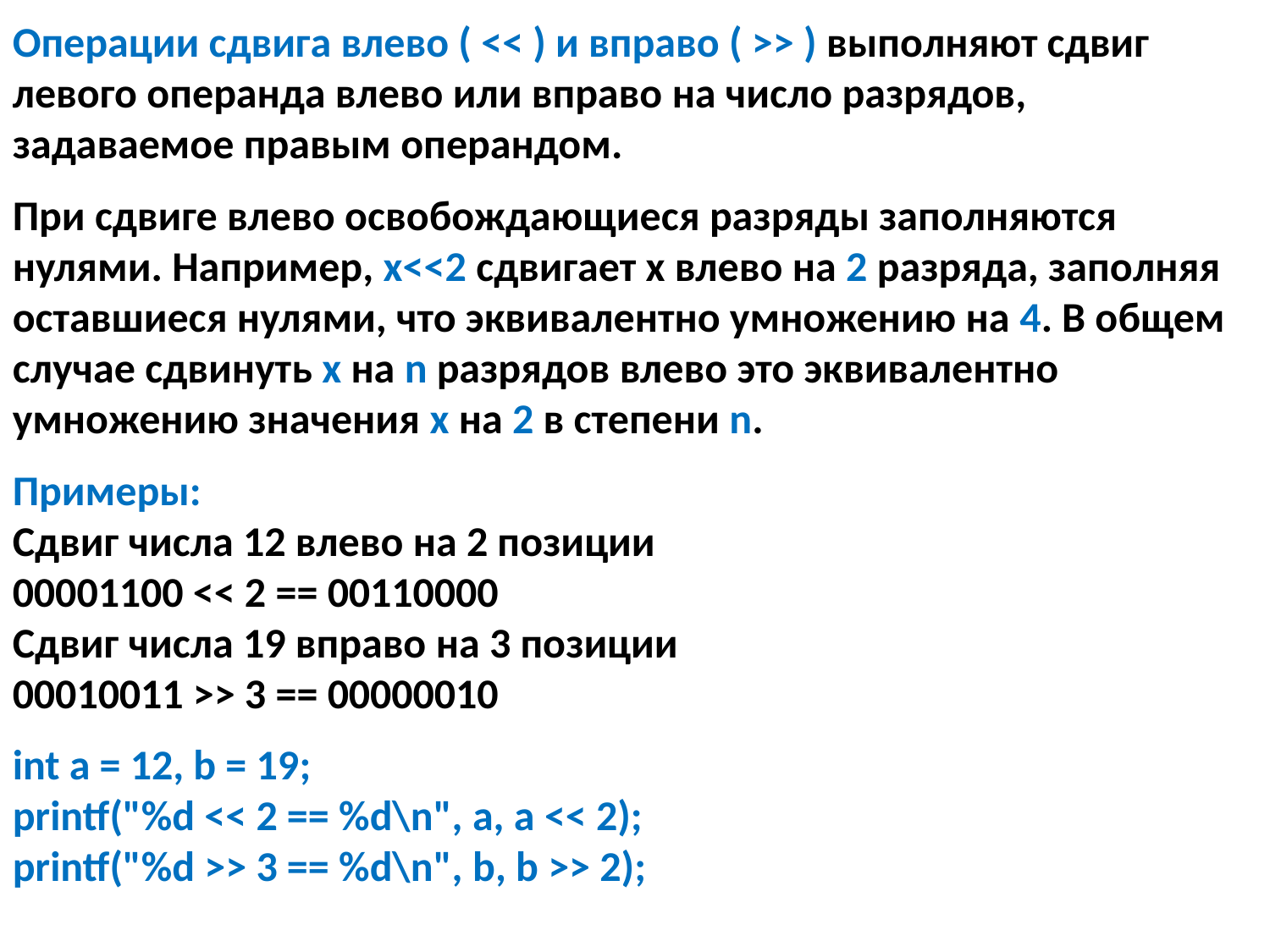

Операции сдвига влево ( << ) и вправо ( >> ) выполняют сдвиг левого операнда влево или вправо на число разрядов, задаваемое правым операндом.
При сдвиге влево освобождающиеся разряды заполняются нулями. Например, х<<2 сдвигает х влево на 2 разряда, заполняя оставшиеся нулями, что эквивалентно умножению на 4. В общем случае сдвинуть х на n разрядов влево это эквивалентно умножению значения х на 2 в степени n.
Примеры:
Сдвиг числа 12 влево на 2 позиции
00001100 << 2 == 00110000
Сдвиг числа 19 вправо на 3 позиции
00010011 >> 3 == 00000010
int a = 12, b = 19;
printf("%d << 2 == %d\n", a, a << 2);
printf("%d >> 3 == %d\n", b, b >> 2);